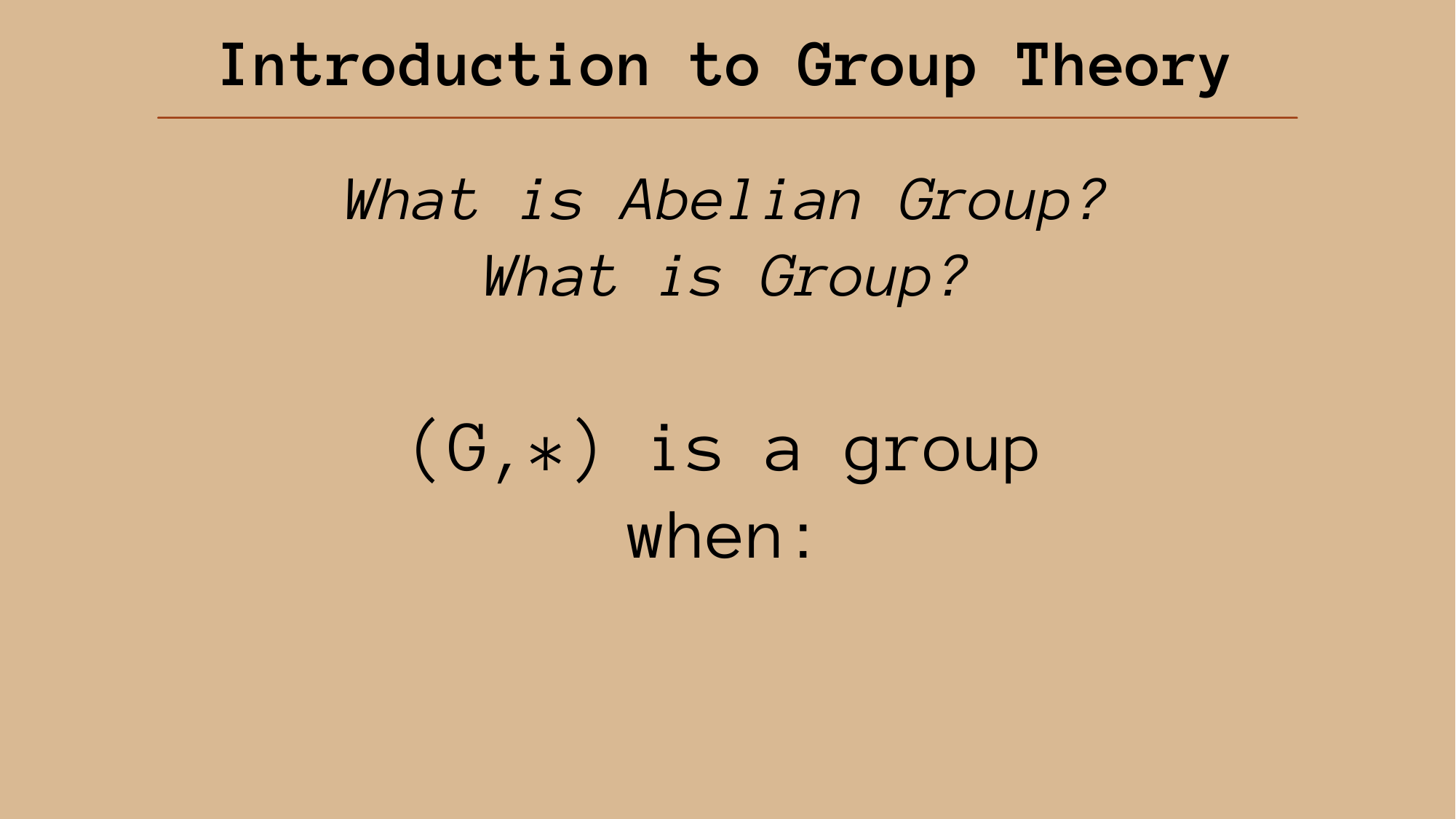

What is Abelian Group?
What is Group?
(G,*) is a group when: